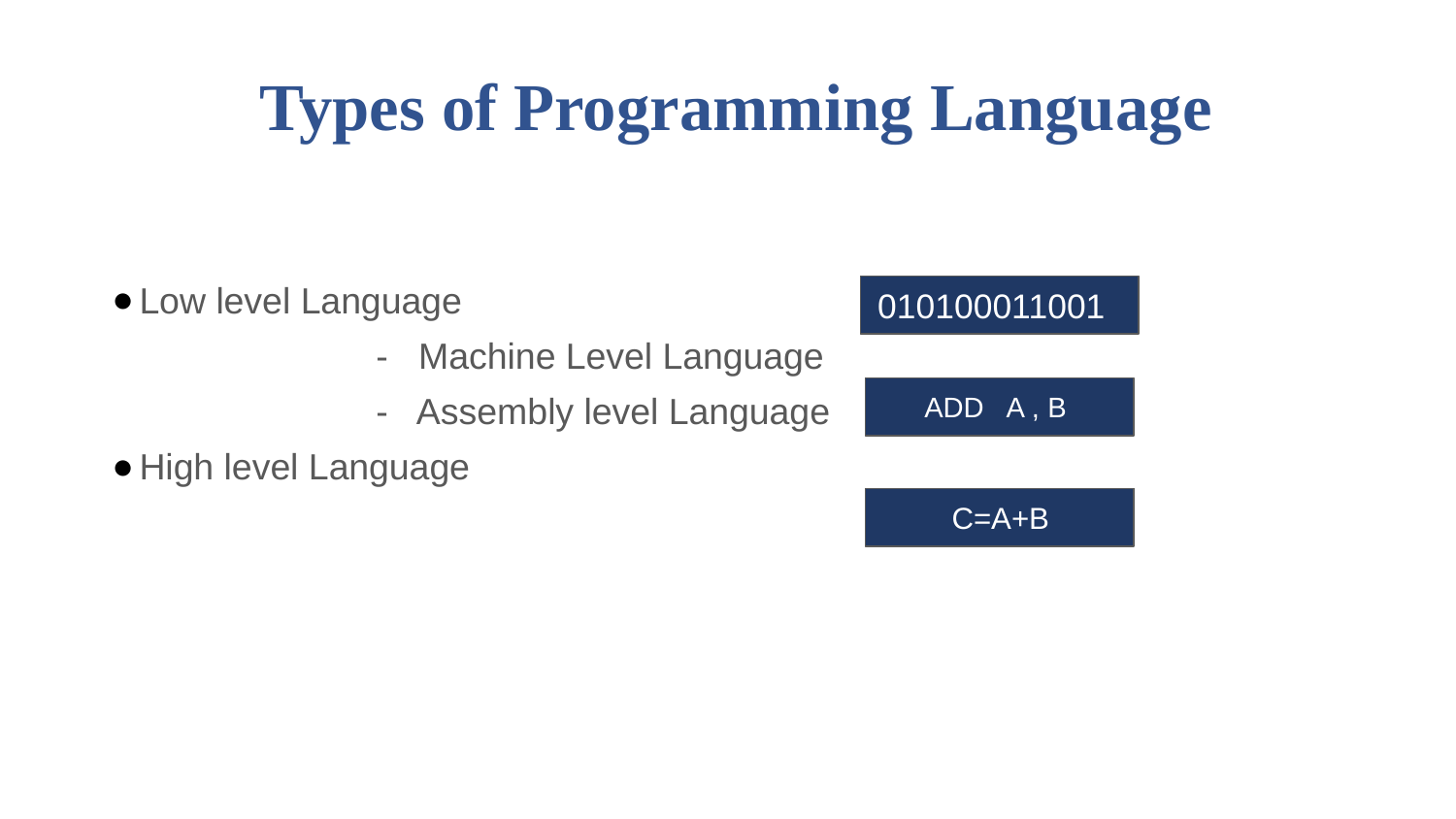

# Types of Programming Language

Low level Language
                          -   Machine Level Language
                          -   Assembly level Language
High level Language

 010100011001
      ADD   A , B

            C=A+B